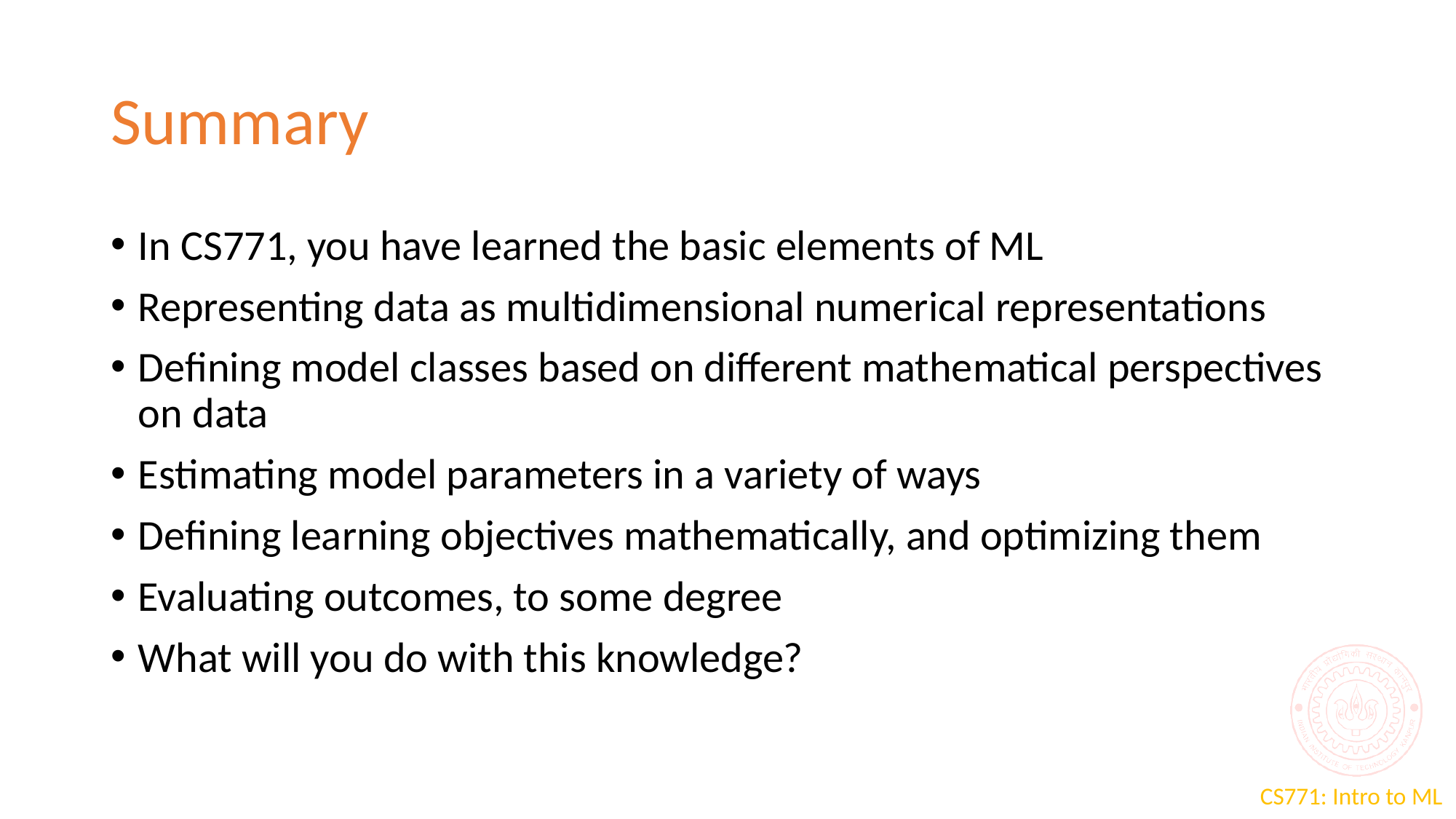

# Summary
In CS771, you have learned the basic elements of ML
Representing data as multidimensional numerical representations
Defining model classes based on different mathematical perspectives on data
Estimating model parameters in a variety of ways
Defining learning objectives mathematically, and optimizing them
Evaluating outcomes, to some degree
What will you do with this knowledge?